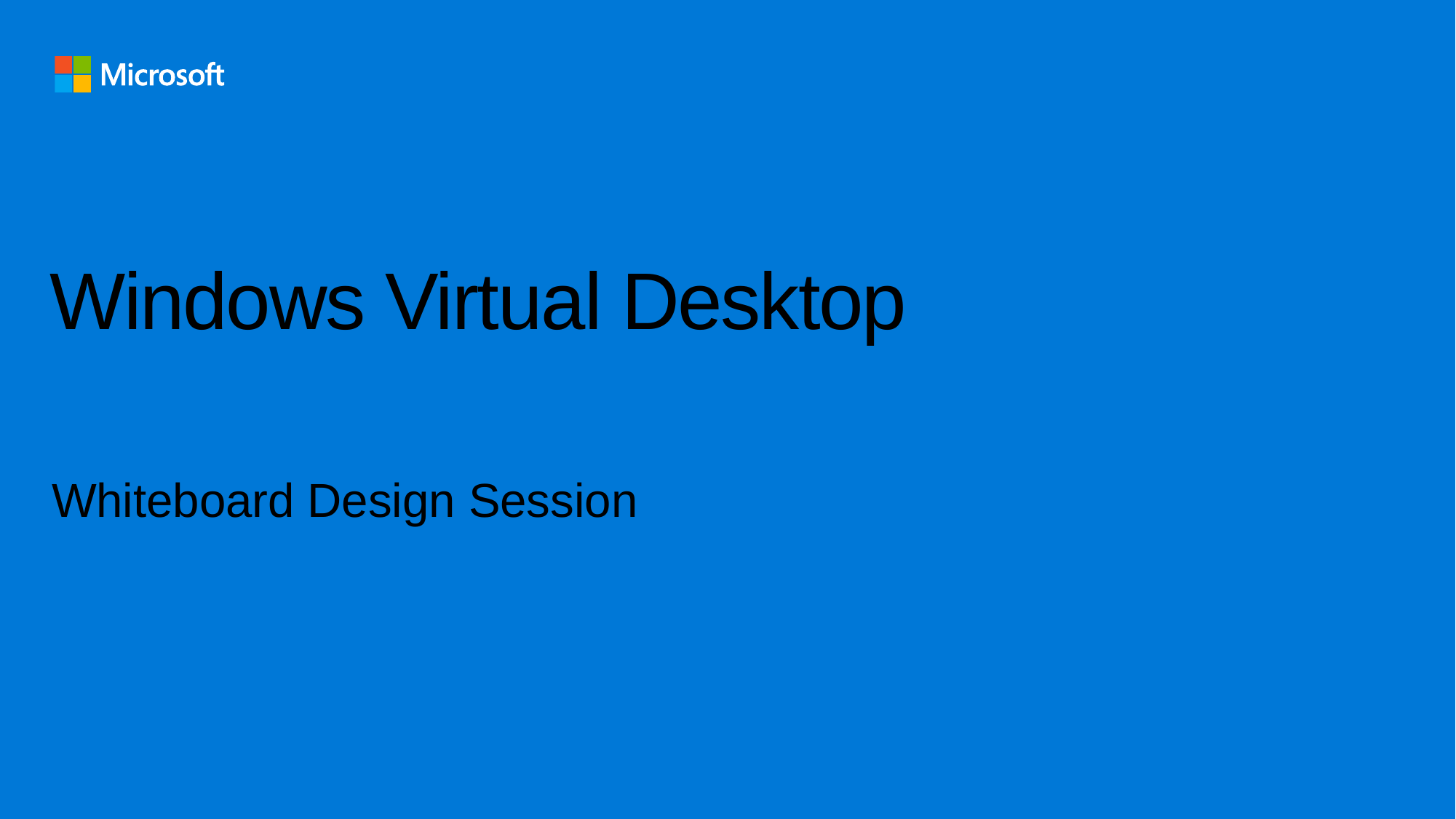

# Windows Virtual Desktop
Whiteboard Design Session